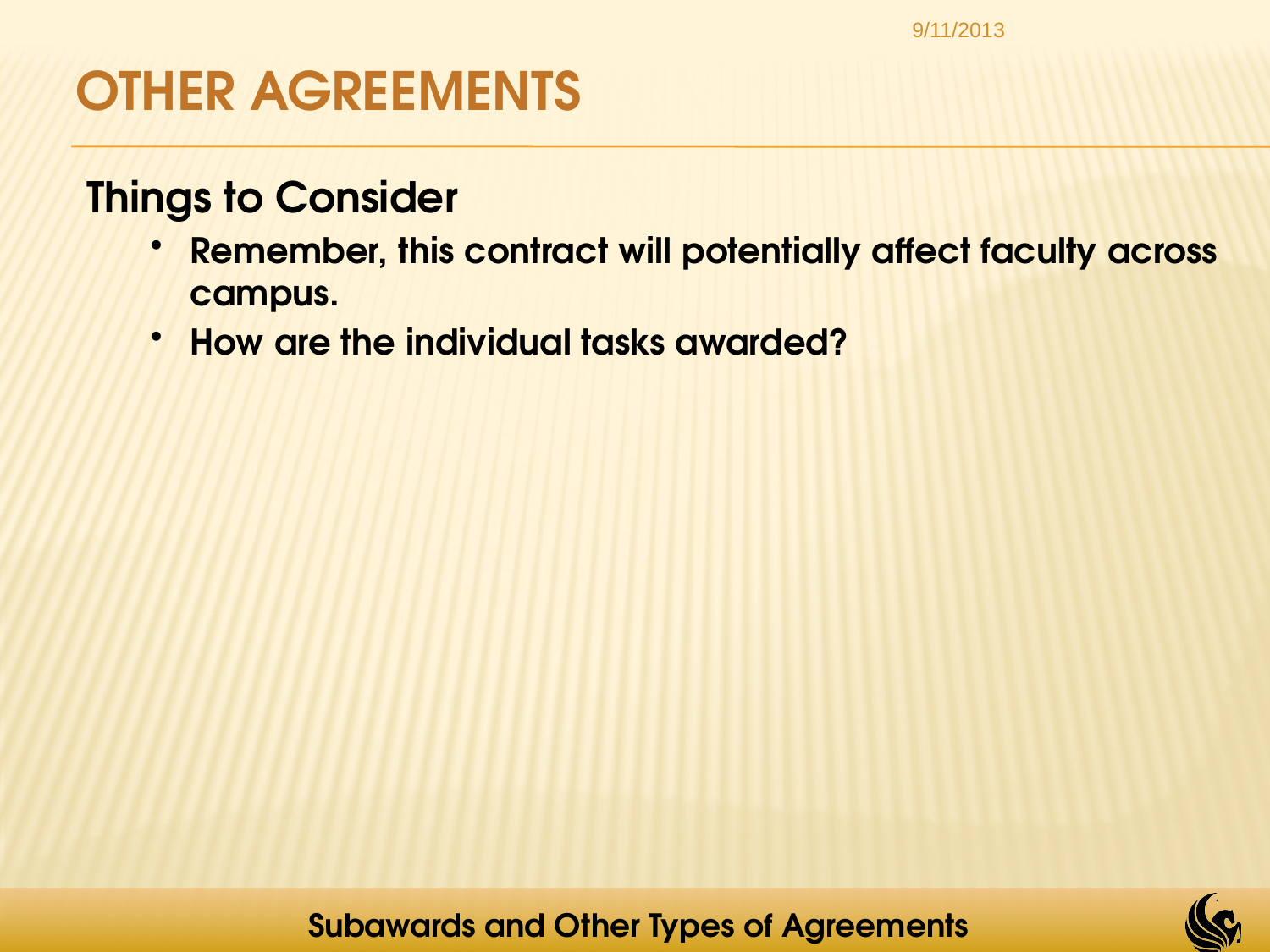

9/11/2013

Other Agreements
Things to Consider
Remember, this contract will potentially affect faculty across campus.
How are the individual tasks awarded?

Subawards and Other Types of Agreements